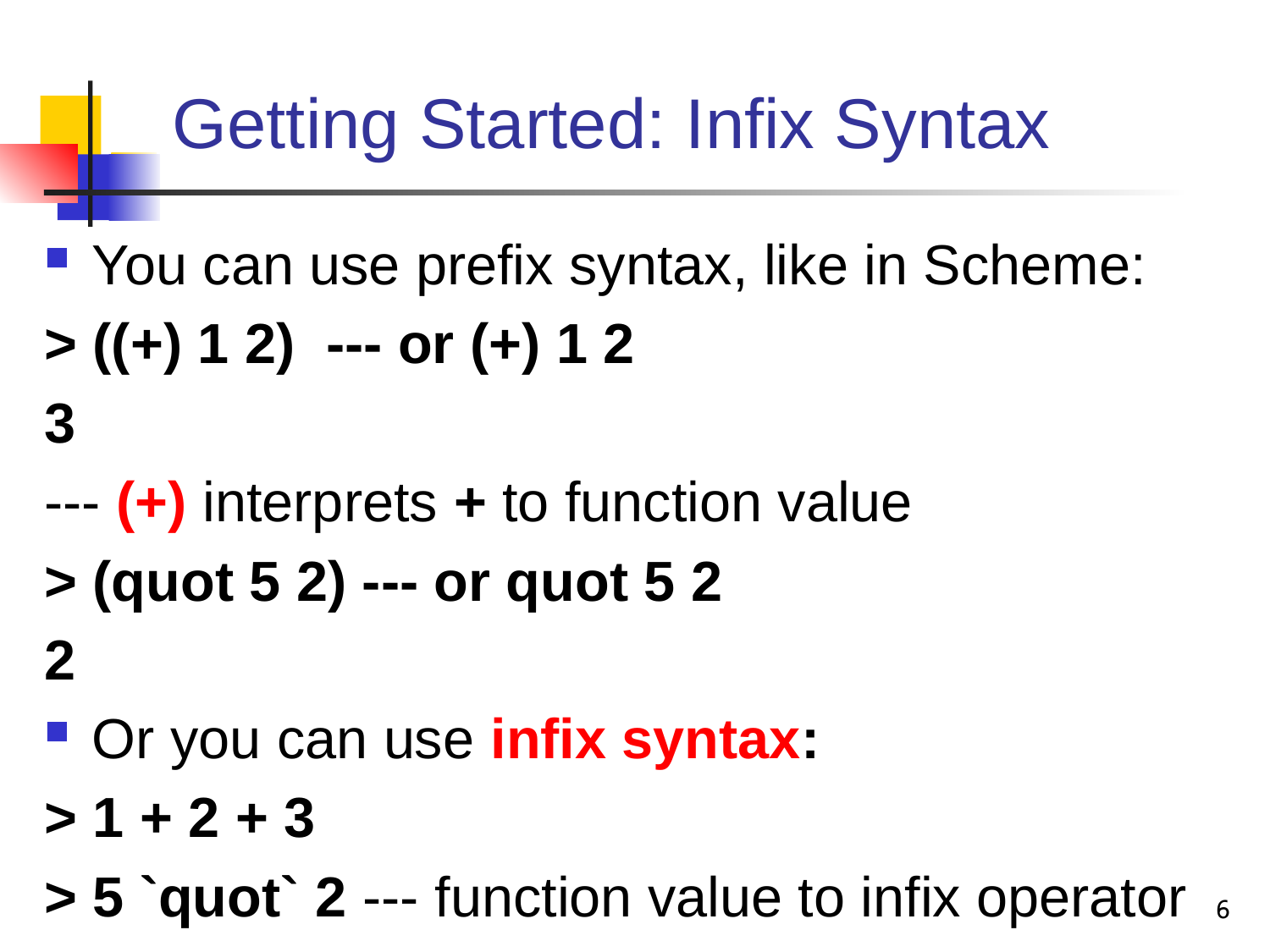

# Getting Started: Infix Syntax
You can use prefix syntax, like in Scheme:
> ((+) 1 2)  --- or (+) 1 2
3
--- (+) interprets + to function value
> (quot 5 2) --- or quot 5 2
2
Or you can use infix syntax:
> 1 + 2 + 3
> 5 `quot` 2 --- function value to infix operator

6